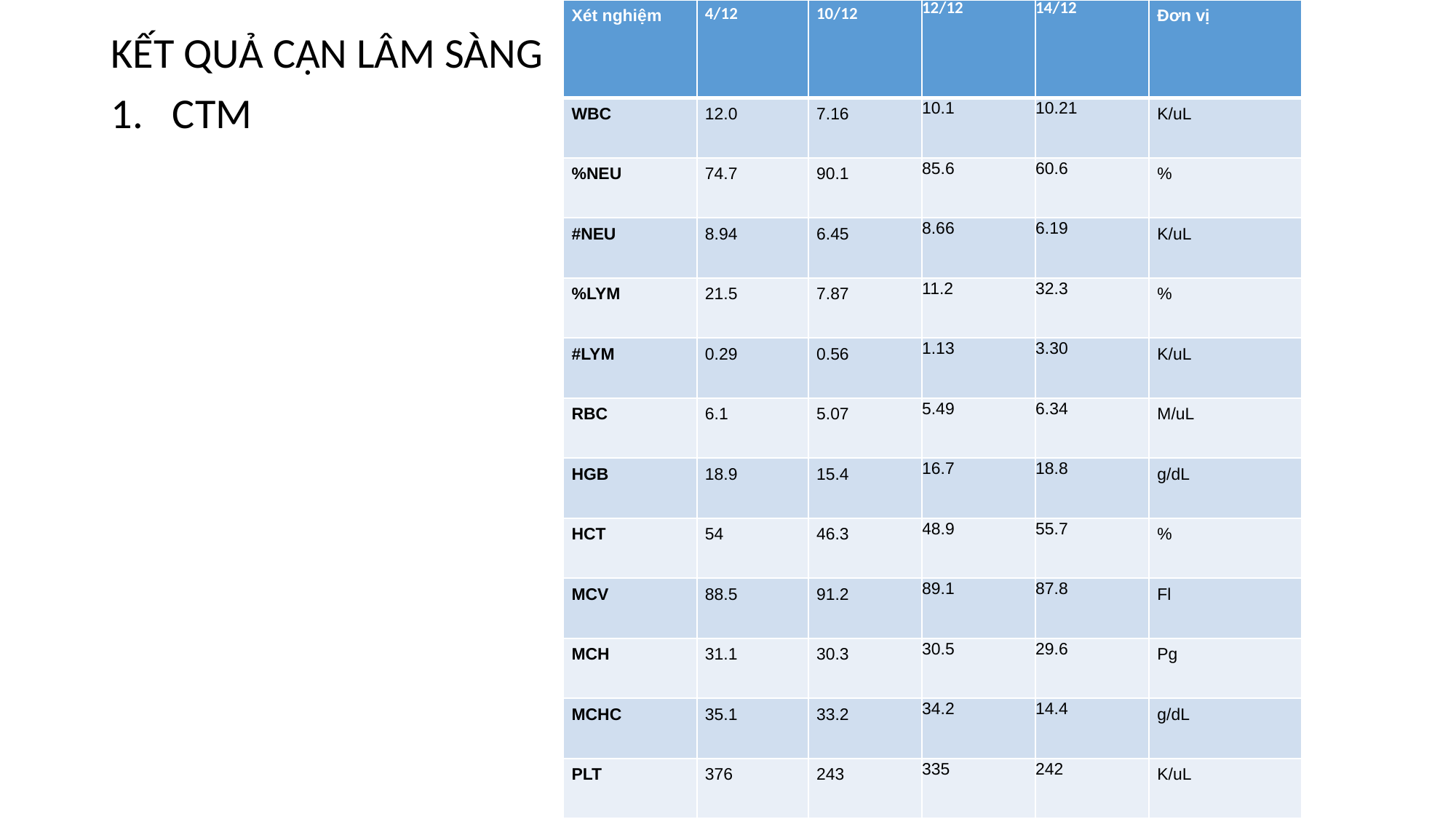

| Xét nghiệm | 4/12 | 10/12 | 12/12 | 14/12 | Đơn vị |
| --- | --- | --- | --- | --- | --- |
| WBC | 12.0 | 7.16 | 10.1 | 10.21 | K/uL |
| %NEU | 74.7 | 90.1 | 85.6 | 60.6 | % |
| #NEU | 8.94 | 6.45 | 8.66 | 6.19 | K/uL |
| %LYM | 21.5 | 7.87 | 11.2 | 32.3 | % |
| #LYM | 0.29 | 0.56 | 1.13 | 3.30 | K/uL |
| RBC | 6.1 | 5.07 | 5.49 | 6.34 | M/uL |
| HGB | 18.9 | 15.4 | 16.7 | 18.8 | g/dL |
| HCT | 54 | 46.3 | 48.9 | 55.7 | % |
| MCV | 88.5 | 91.2 | 89.1 | 87.8 | Fl |
| MCH | 31.1 | 30.3 | 30.5 | 29.6 | Pg |
| MCHC | 35.1 | 33.2 | 34.2 | 14.4 | g/dL |
| PLT | 376 | 243 | 335 | 242 | K/uL |
KẾT QUẢ CẬN LÂM SÀNG
CTM